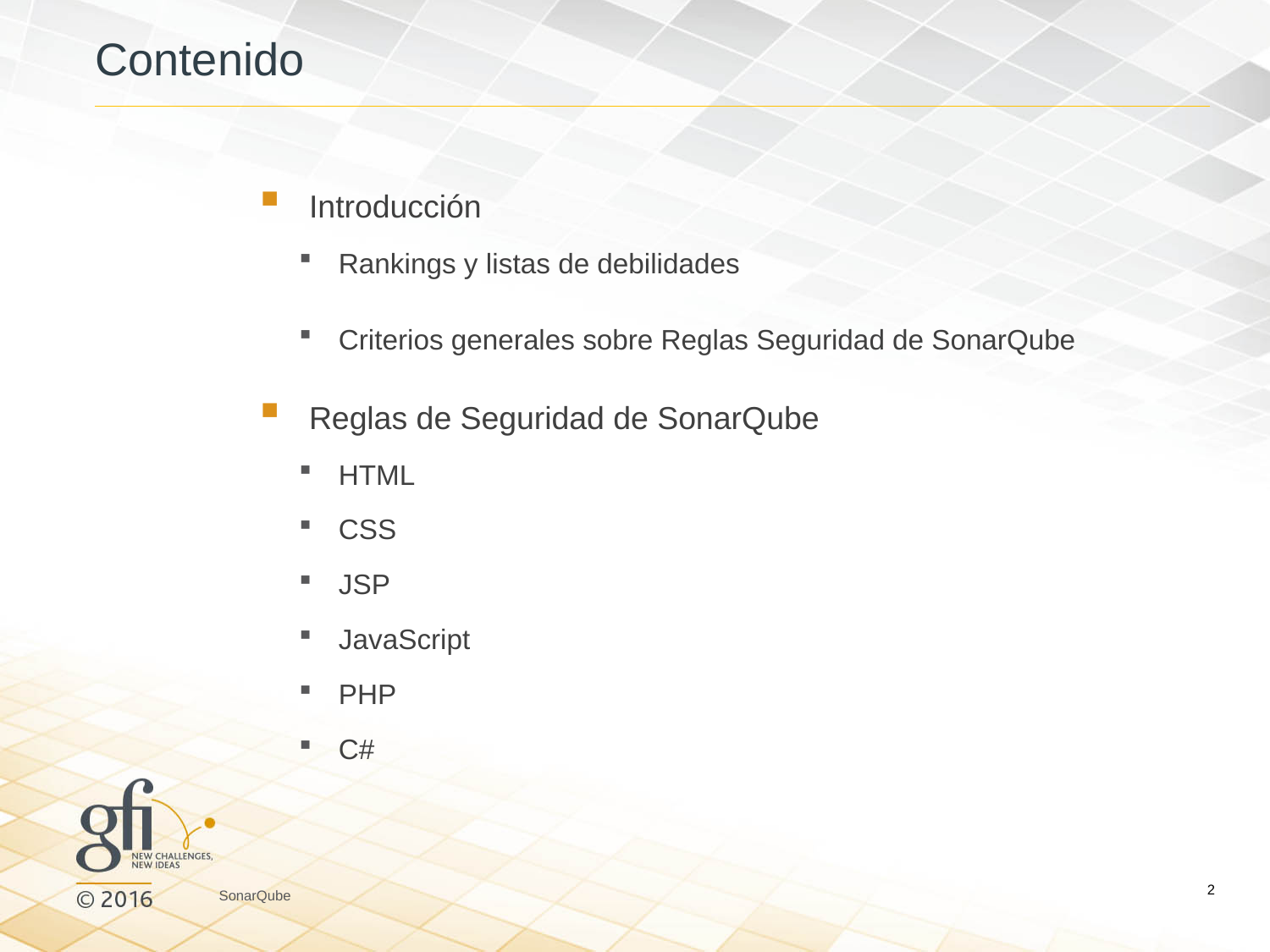

Contenido
Introducción
Rankings y listas de debilidades
Criterios generales sobre Reglas Seguridad de SonarQube
Reglas de Seguridad de SonarQube
HTML
CSS
JSP
JavaScript
PHP
C#
2
SonarQube